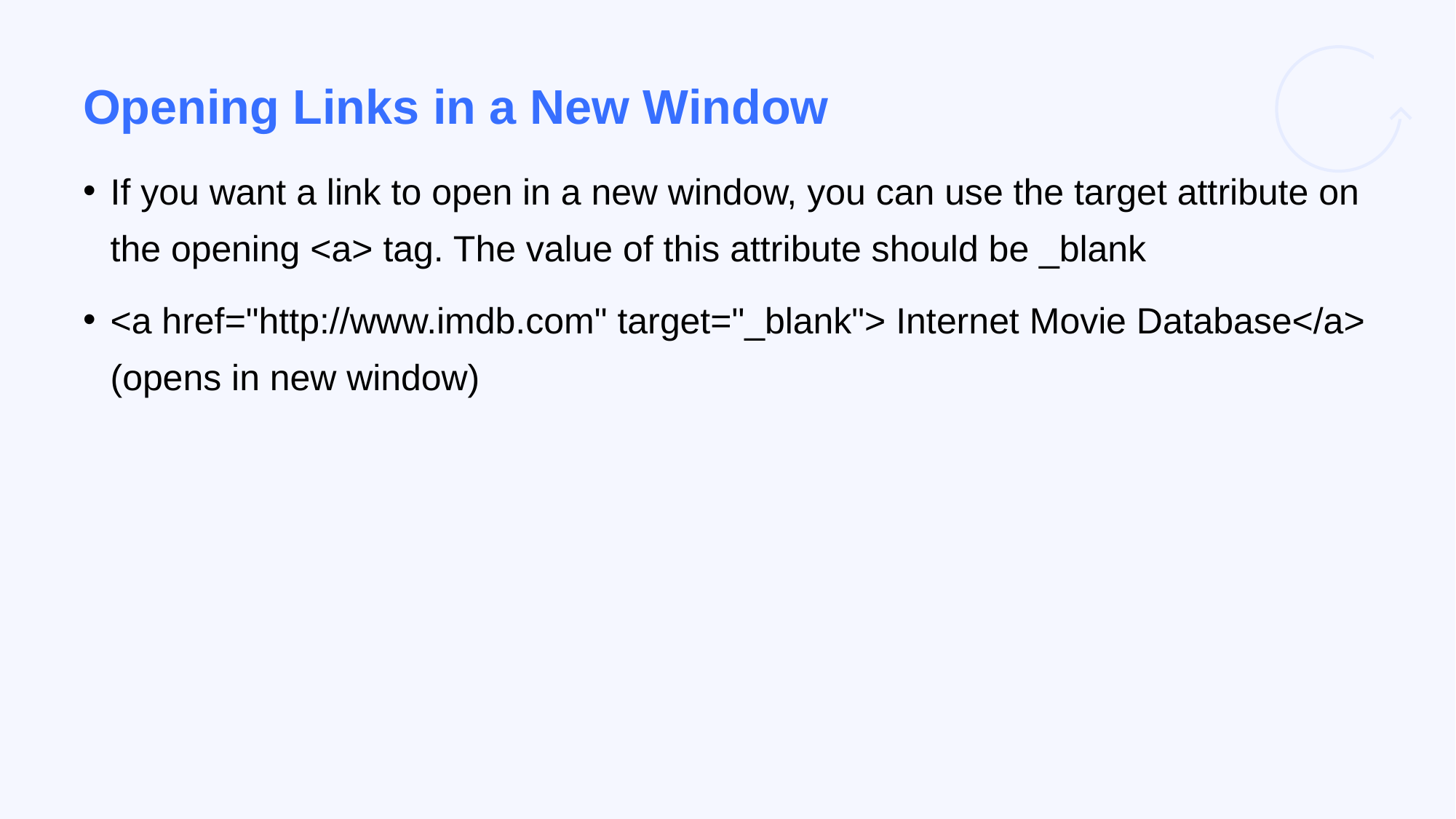

# Opening Links in a New Window
If you want a link to open in a new window, you can use the target attribute on the opening <a> tag. The value of this attribute should be _blank
<a href="http://www.imdb.com" target="_blank"> Internet Movie Database</a> (opens in new window)